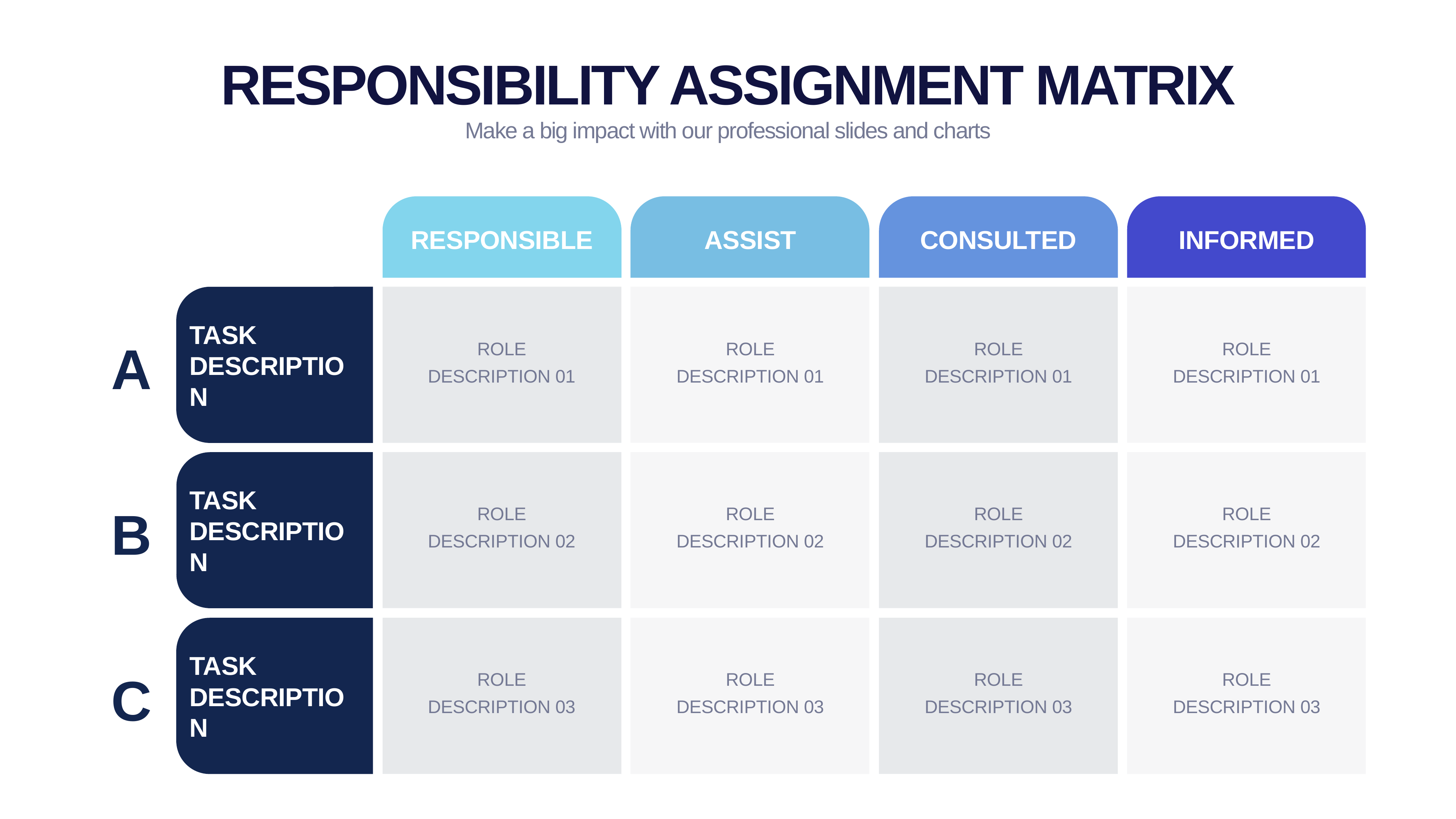

RESPONSIBILITY ASSIGNMENT MATRIX
Make a big impact with our professional slides and charts

INFORMED
CONSULTED
ASSIST
RESPONSIBLE

ROLE DESCRIPTION 01
ROLE DESCRIPTION 01
ROLE DESCRIPTION 01
ROLE DESCRIPTION 01
A
TASK DESCRIPTION

ROLE DESCRIPTION 02
ROLE DESCRIPTION 02
ROLE DESCRIPTION 02
ROLE DESCRIPTION 02
B
TASK DESCRIPTION

ROLE DESCRIPTION 03
ROLE DESCRIPTION 03
ROLE DESCRIPTION 03
ROLE DESCRIPTION 03
C
TASK DESCRIPTION